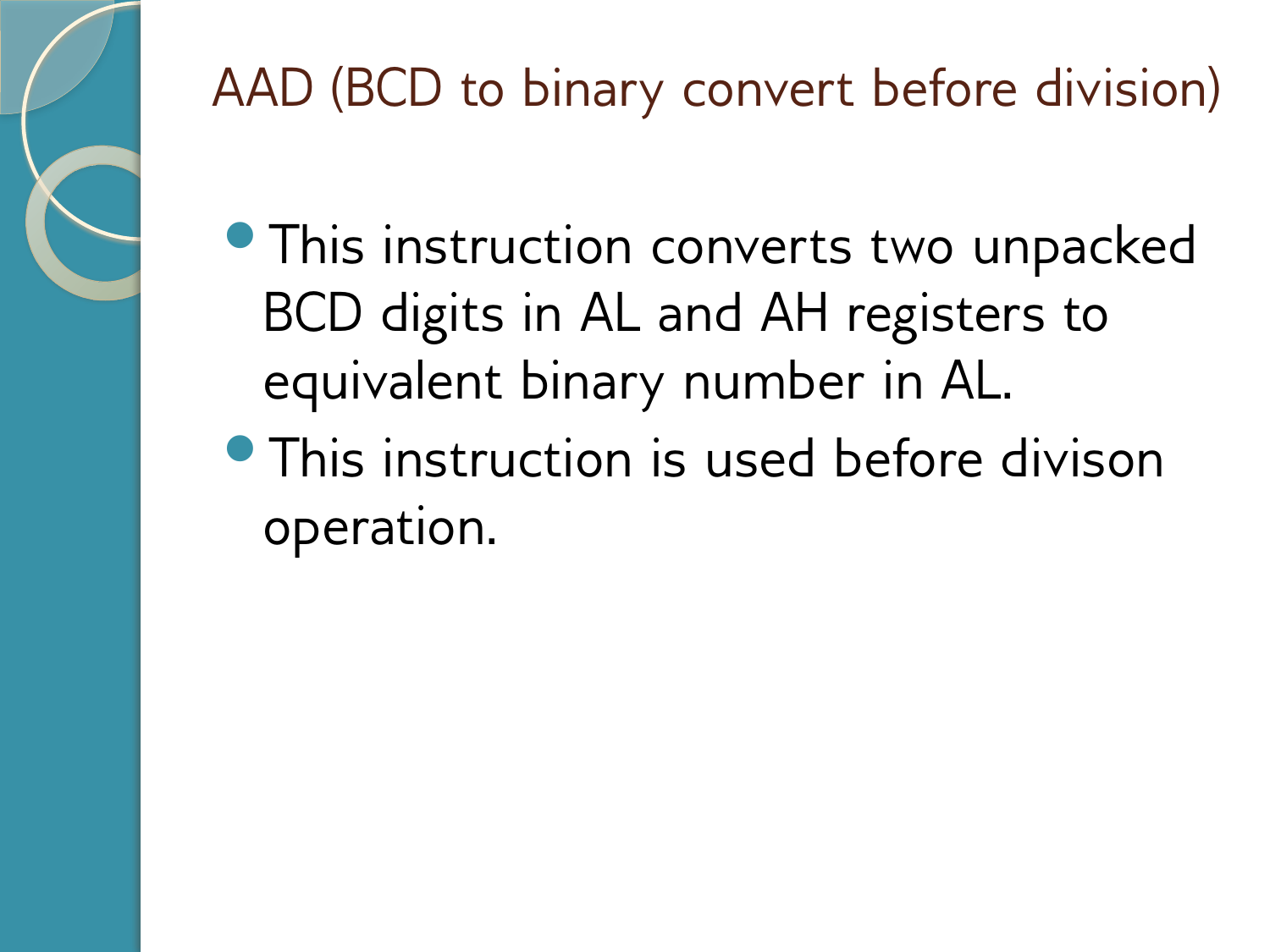

# AAD (BCD to binary convert before division)
This instruction converts two unpacked BCD digits in AL and AH registers to equivalent binary number in AL.
This instruction is used before divison operation.